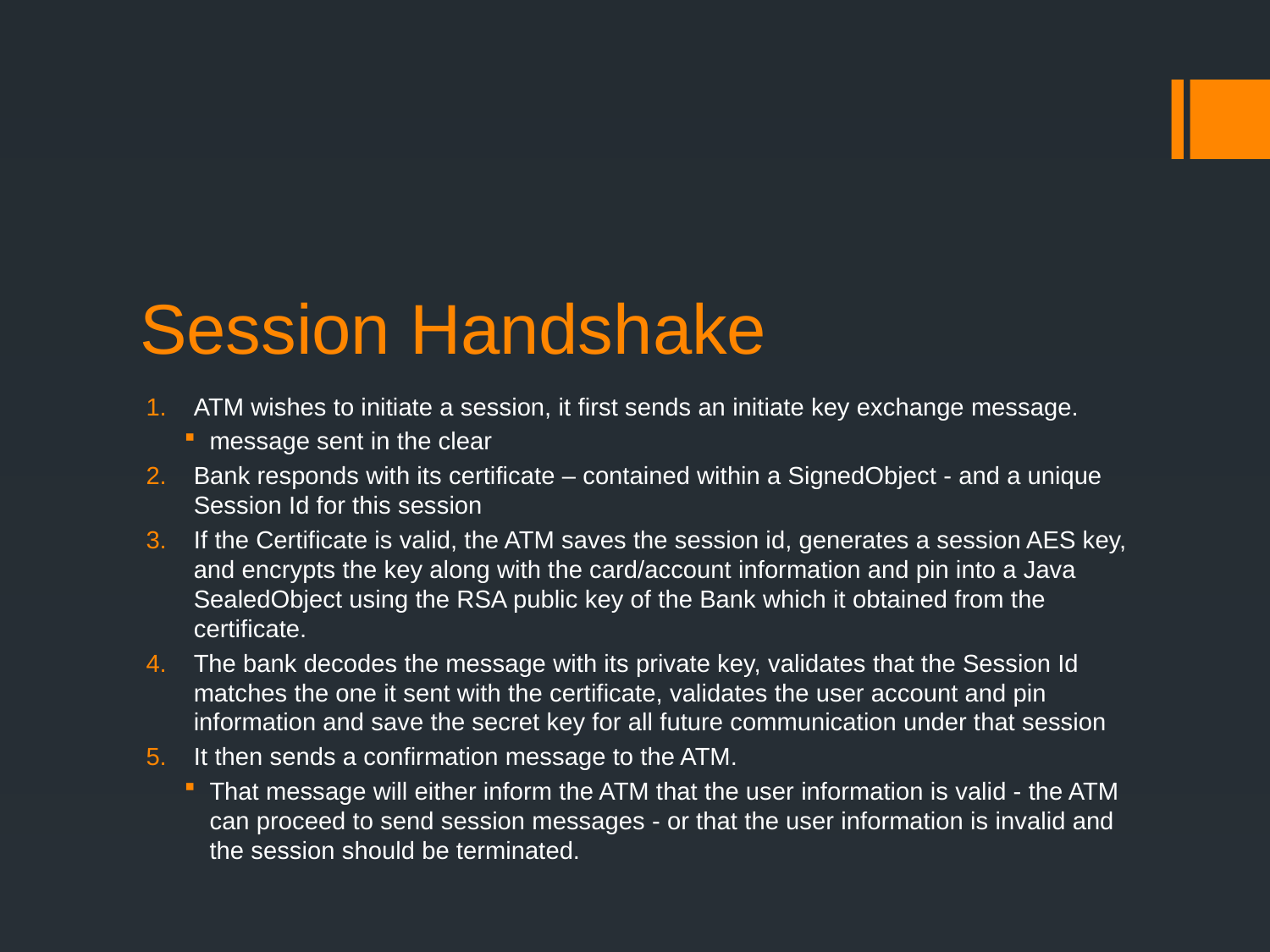

# Session Handshake
ATM wishes to initiate a session, it first sends an initiate key exchange message.
message sent in the clear
Bank responds with its certificate – contained within a SignedObject - and a unique Session Id for this session
If the Certificate is valid, the ATM saves the session id, generates a session AES key, and encrypts the key along with the card/account information and pin into a Java SealedObject using the RSA public key of the Bank which it obtained from the certificate.
The bank decodes the message with its private key, validates that the Session Id matches the one it sent with the certificate, validates the user account and pin information and save the secret key for all future communication under that session
It then sends a confirmation message to the ATM.
That message will either inform the ATM that the user information is valid - the ATM can proceed to send session messages - or that the user information is invalid and the session should be terminated.